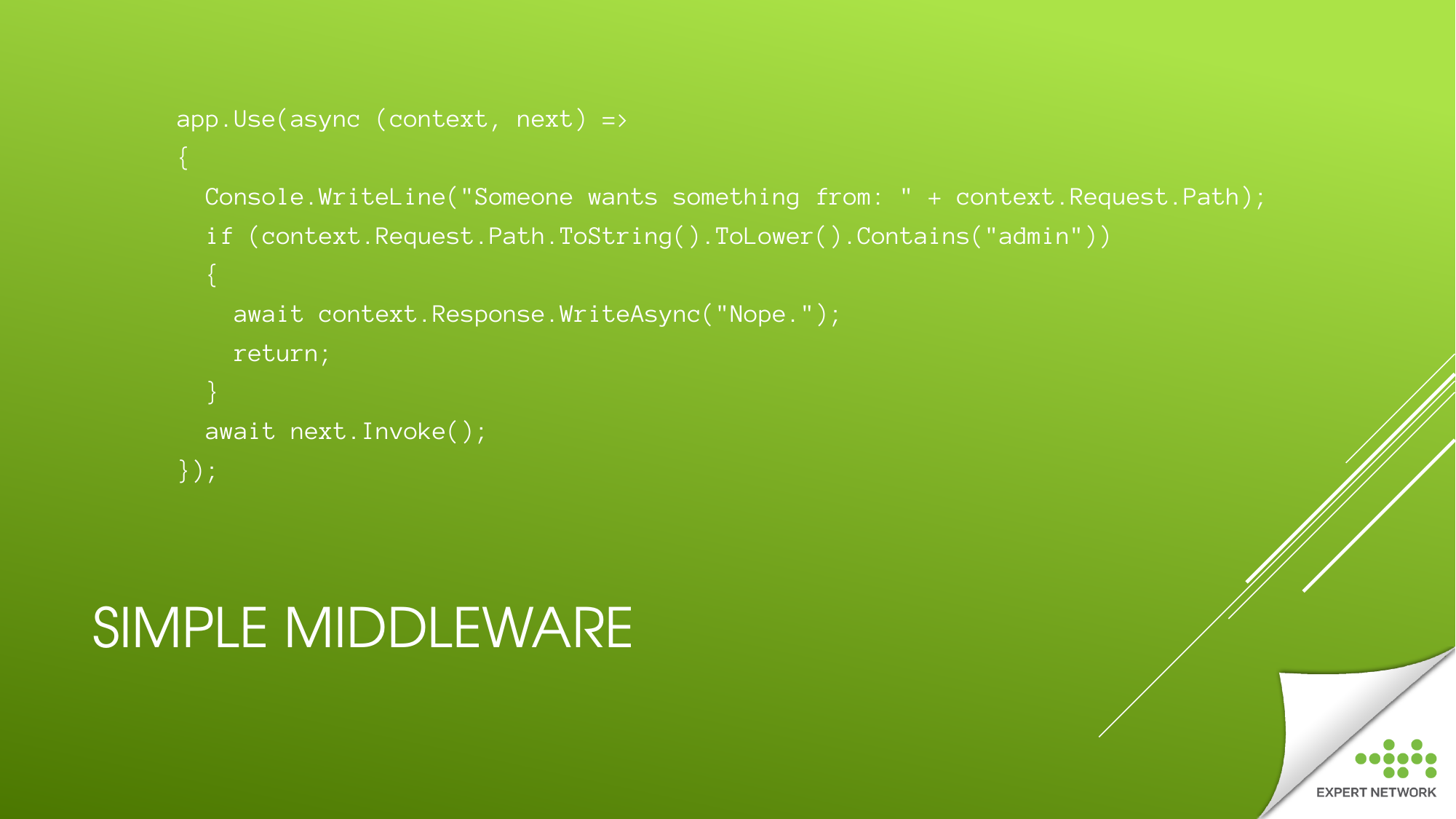

app.Use(async (context, next) =>
      {
        Console.WriteLine("Someone wants something from: " + context.Request.Path);
        if (context.Request.Path.ToString().ToLower().Contains("admin"))
        {
          await context.Response.WriteAsync("Nope.");
          return;
        }
        await next.Invoke();
      });
# SIMPLE MIDDLEWARE